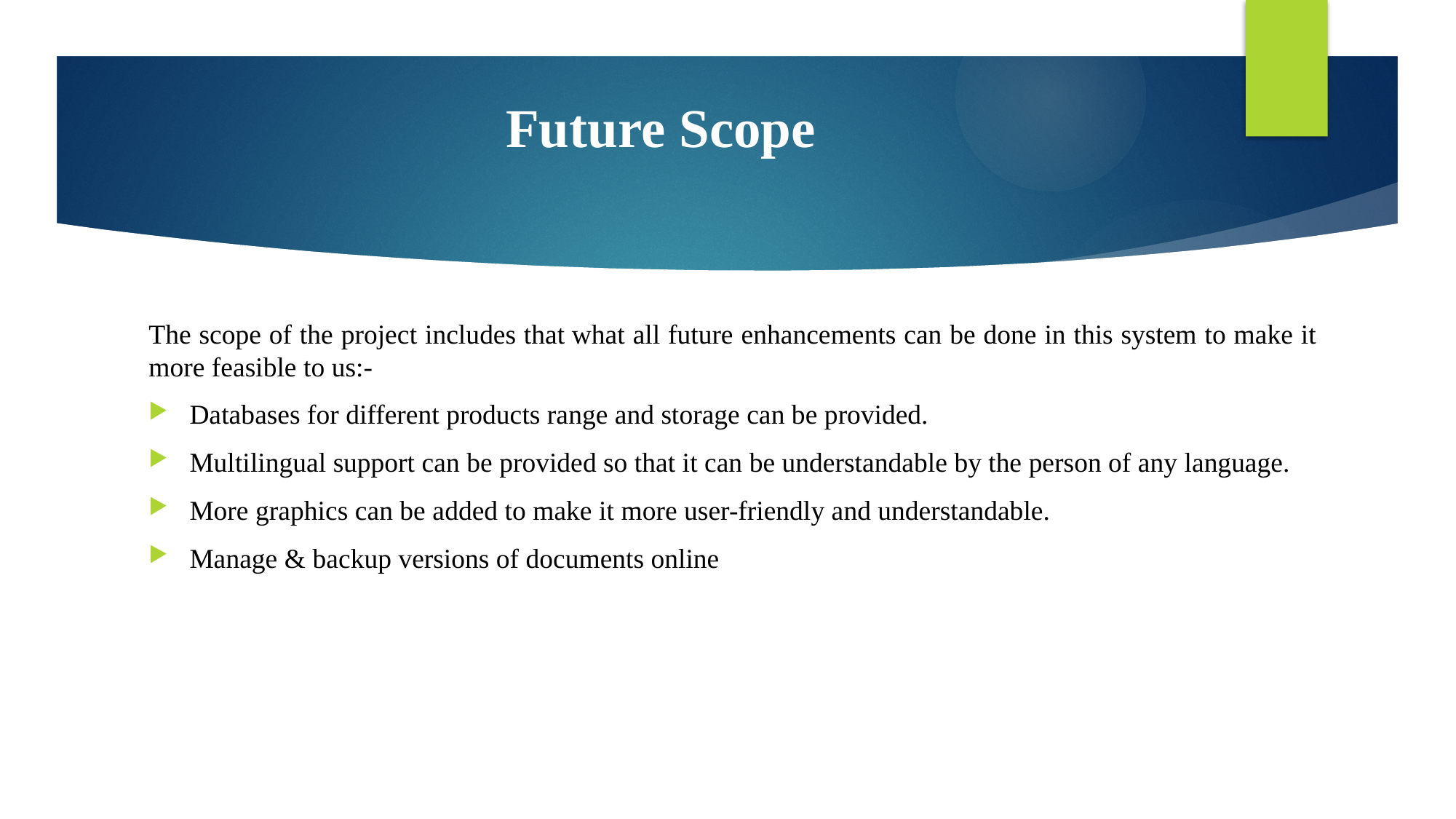

# Future Scope
The scope of the project includes that what all future enhancements can be done in this system to make it more feasible to us:-
Databases for different products range and storage can be provided.
Multilingual support can be provided so that it can be understandable by the person of any language.
More graphics can be added to make it more user-friendly and understandable.
Manage & backup versions of documents online